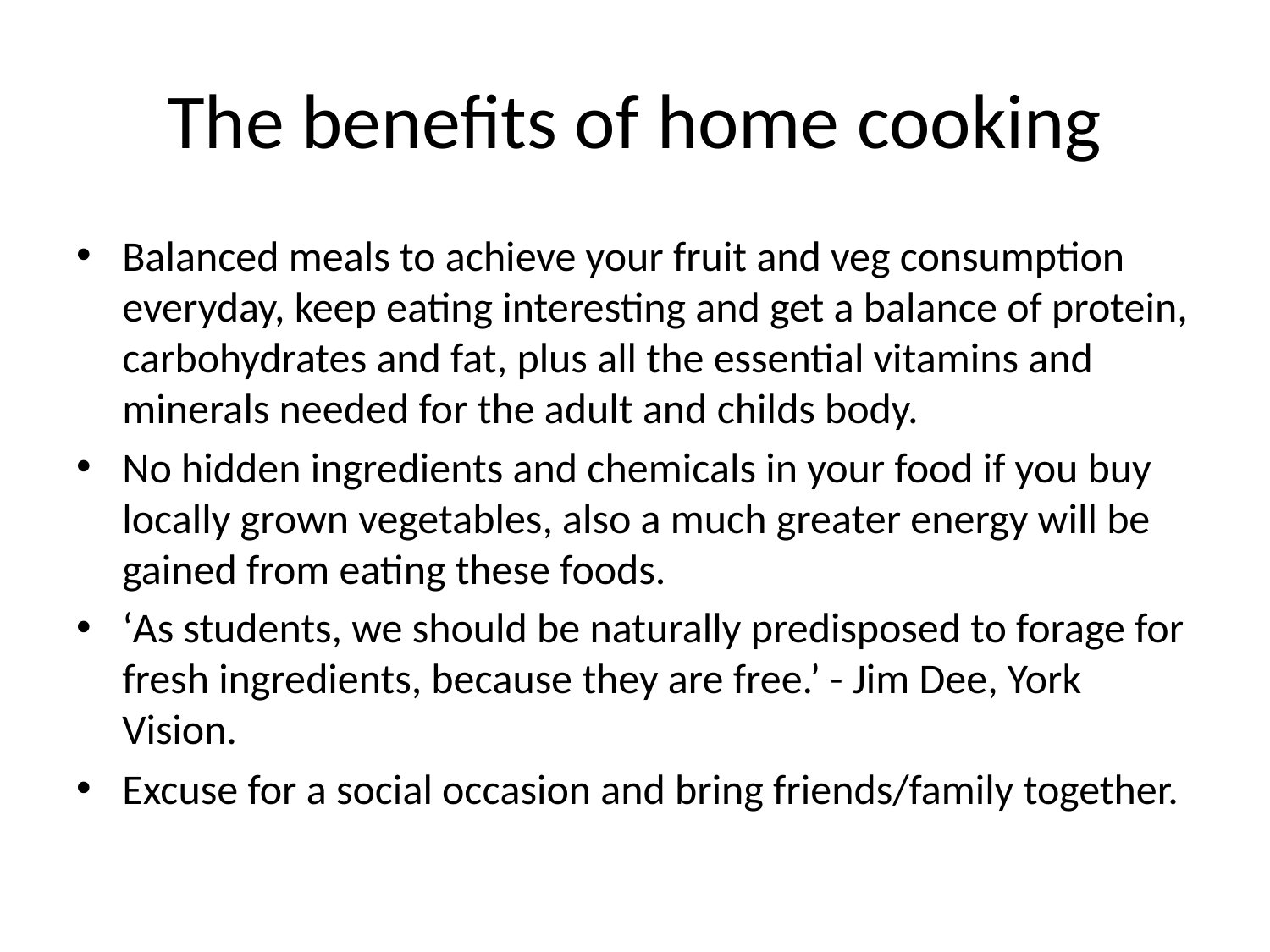

# The benefits of home cooking
Balanced meals to achieve your fruit and veg consumption everyday, keep eating interesting and get a balance of protein, carbohydrates and fat, plus all the essential vitamins and minerals needed for the adult and childs body.
No hidden ingredients and chemicals in your food if you buy locally grown vegetables, also a much greater energy will be gained from eating these foods.
‘As students, we should be naturally predisposed to forage for fresh ingredients, because they are free.’ - Jim Dee, York Vision.
Excuse for a social occasion and bring friends/family together.